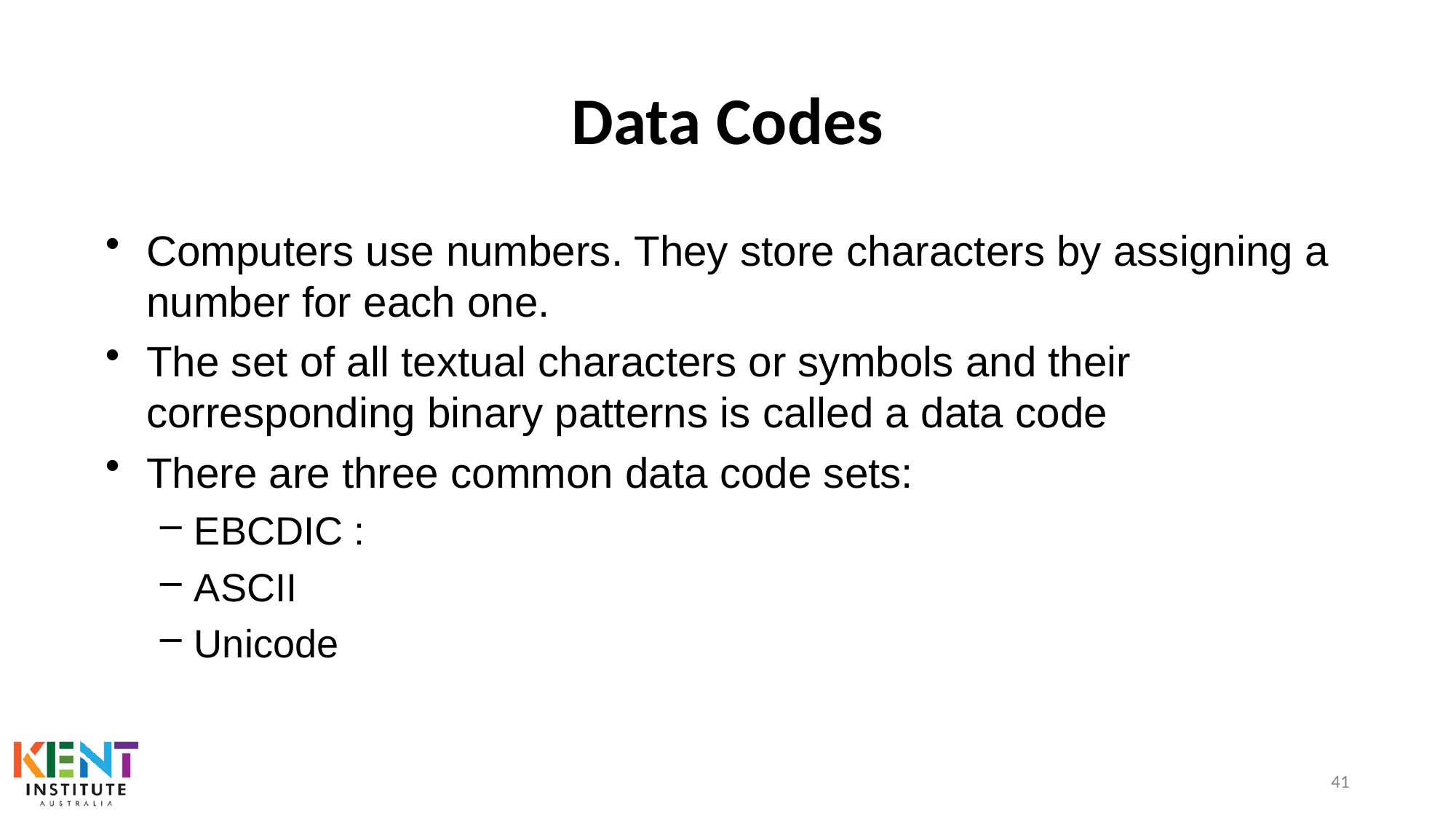

# Data Codes
Computers use numbers. They store characters by assigning a number for each one.
The set of all textual characters or symbols and their corresponding binary patterns is called a data code
There are three common data code sets:
EBCDIC :
ASCII
Unicode
41